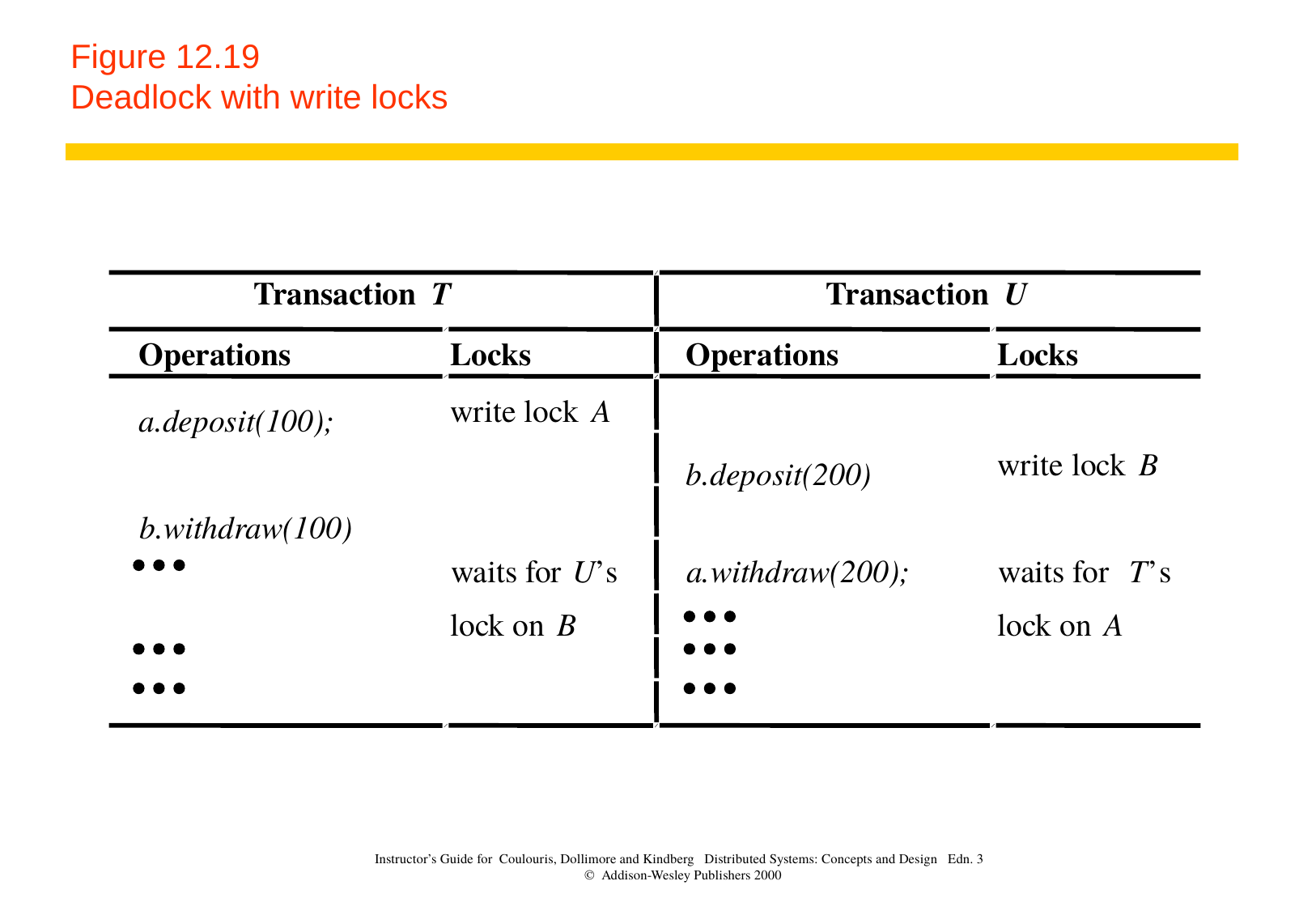

# Figure 12.19 Deadlock with write locks

Transaction
T
Transaction
U

Operations
Locks
Operations
Locks

write lock
A
a.deposit(100);

write lock
B
b.deposit(200)

b.withdraw(100)

waits for
U
’s
a.withdraw(200);
waits for
T
’s

lock on
B
lock on
A

Instructor’s Guide for  Coulouris, Dollimore and Kindberg   Distributed Systems: Concepts and Design   Edn. 3
©  Addison-Wesley Publishers 2000